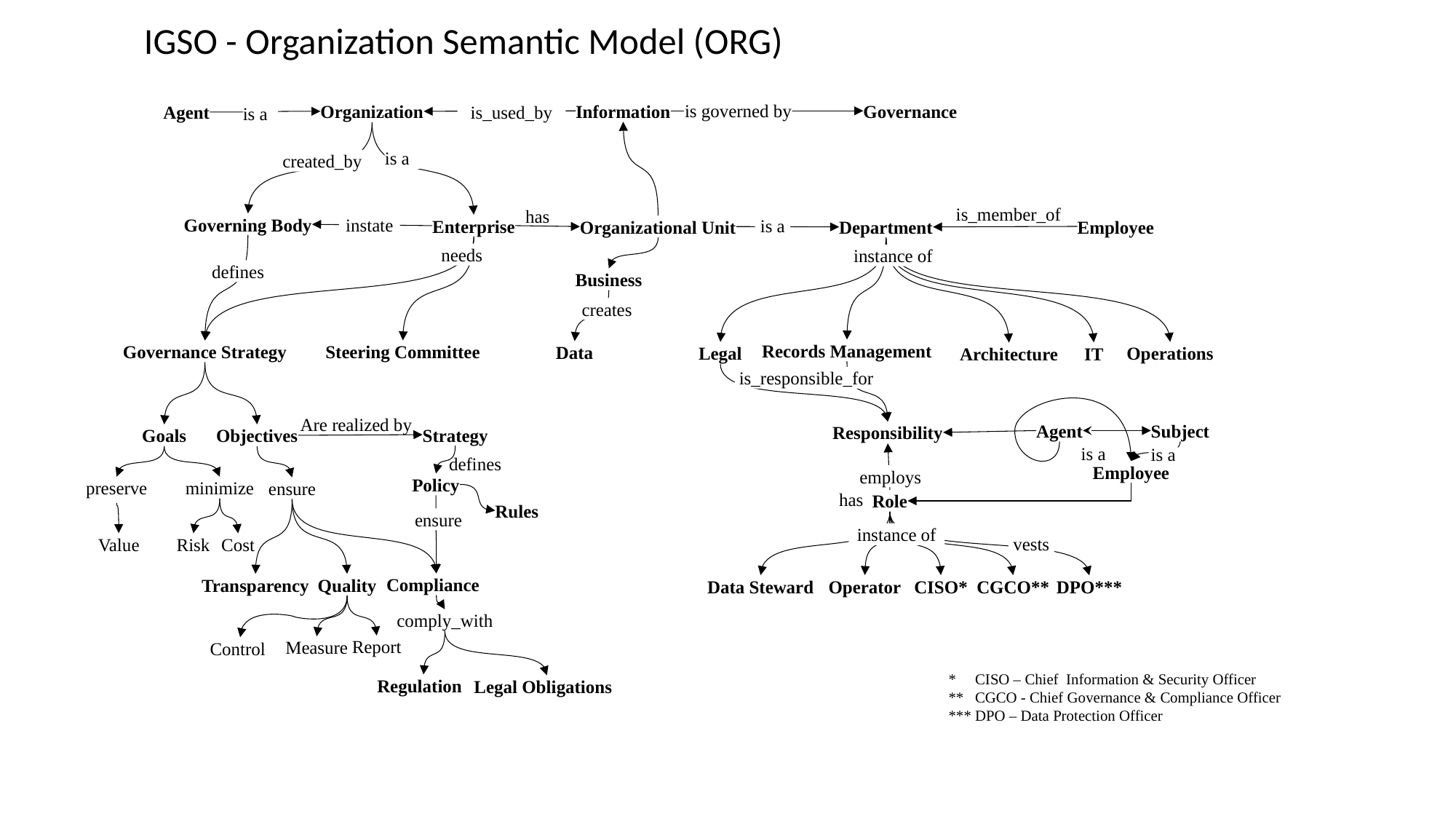

IGSO - Organization Semantic Model (ORG)
is governed by
is_used_by
Information
Governance
Organization
is a
created_by
is_member_of
has
Governing Body
instate
is a
Enterprise
Employee
Organizational Unit
Department
needs
instance of
defines
Business
creates
Records Management
Steering Committee
Governance Strategy
Data
Legal
Operations
IT
Architecture
is_responsible_for
Are realized by
Agent
Subject
Responsibility
Strategy
Goals
Objectives
is a
is a
defines
Employee
employs
Policy
preserve
minimize
ensure
has
Role
Rules
ensure
instance of
vests
Value
Risk
Cost
Compliance
Transparency
Quality
Data Steward
Operator
CISO*
CGCO**
DPO***
comply_with
Report
Measure
Control
Regulation
Legal Obligations
Agent
is a
*     CISO – Chief  Information & Security Officer
**   CGCO - Chief Governance & Compliance Officer
*** DPO – Data Protection Officer